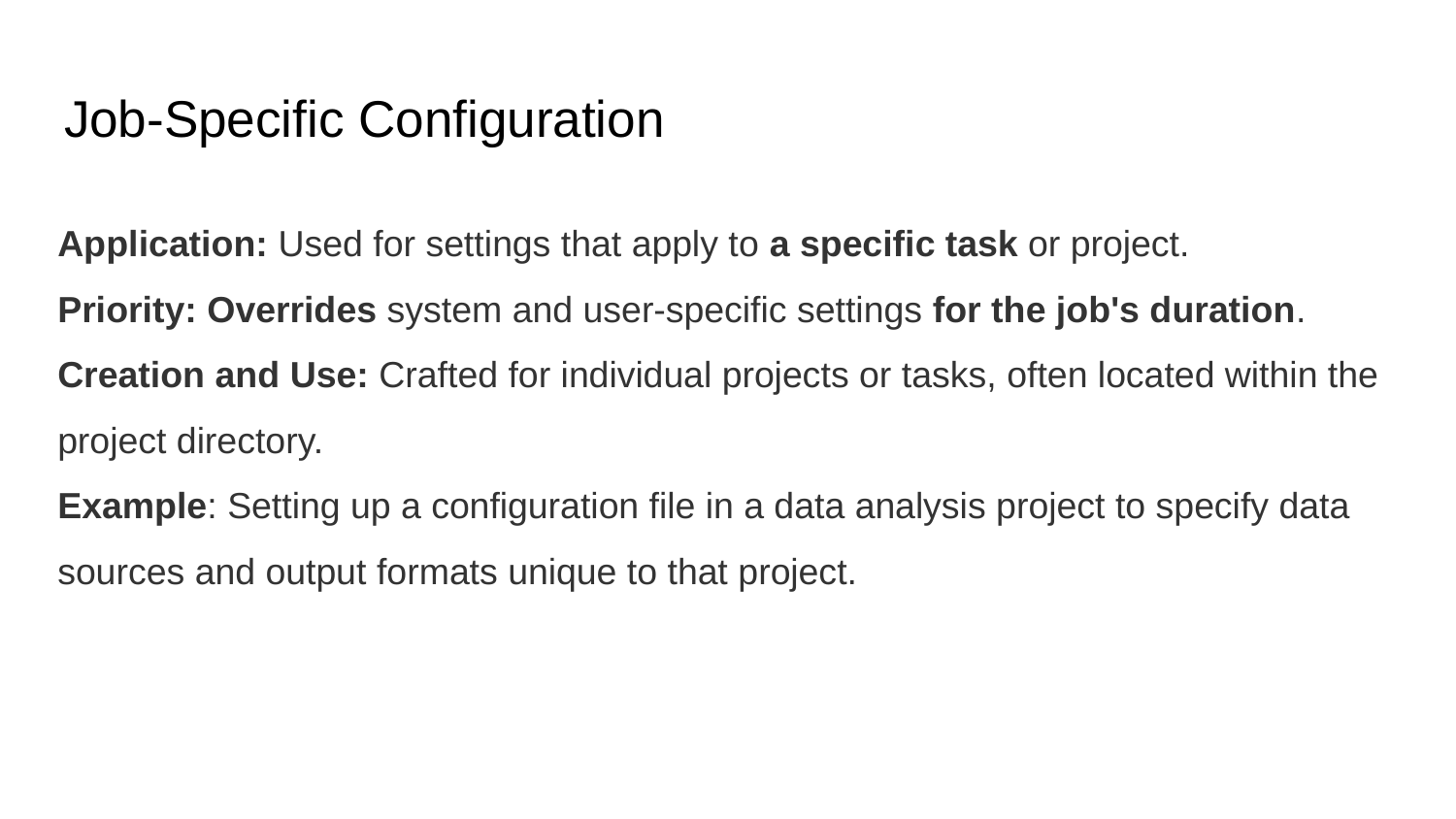

# Job-Specific Configuration
Application: Used for settings that apply to a specific task or project.
Priority: Overrides system and user-specific settings for the job's duration.
Creation and Use: Crafted for individual projects or tasks, often located within the project directory.
Example: Setting up a configuration file in a data analysis project to specify data sources and output formats unique to that project.